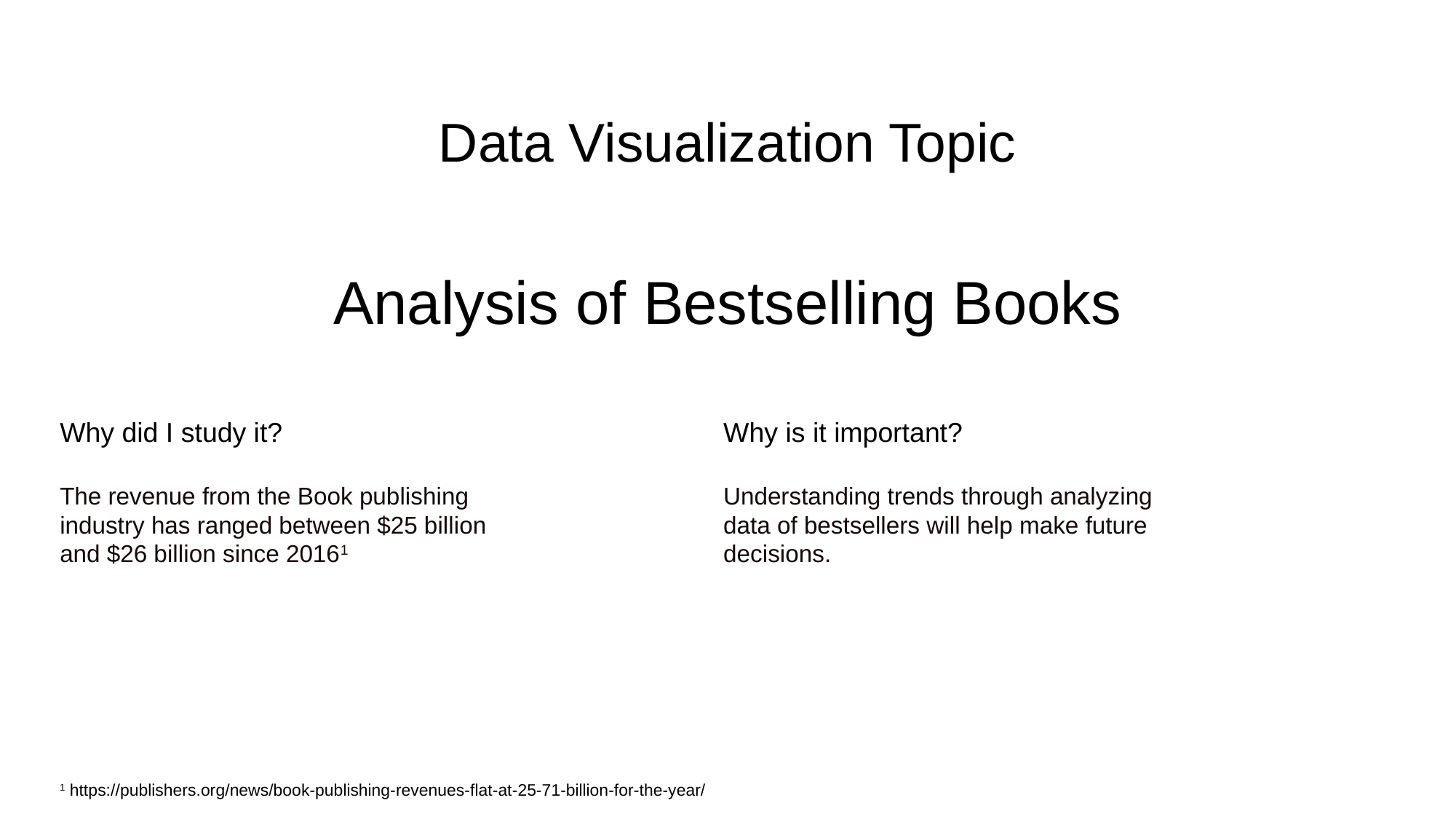

# Data Visualization Topic
Analysis of Bestselling Books
Why did I study it?

The revenue from the Book publishing industry has ranged between $25 billion and $26 billion since 20161
Why is it important?

Understanding trends through analyzing data of bestsellers will help make future decisions.
1 https://publishers.org/news/book-publishing-revenues-flat-at-25-71-billion-for-the-year/